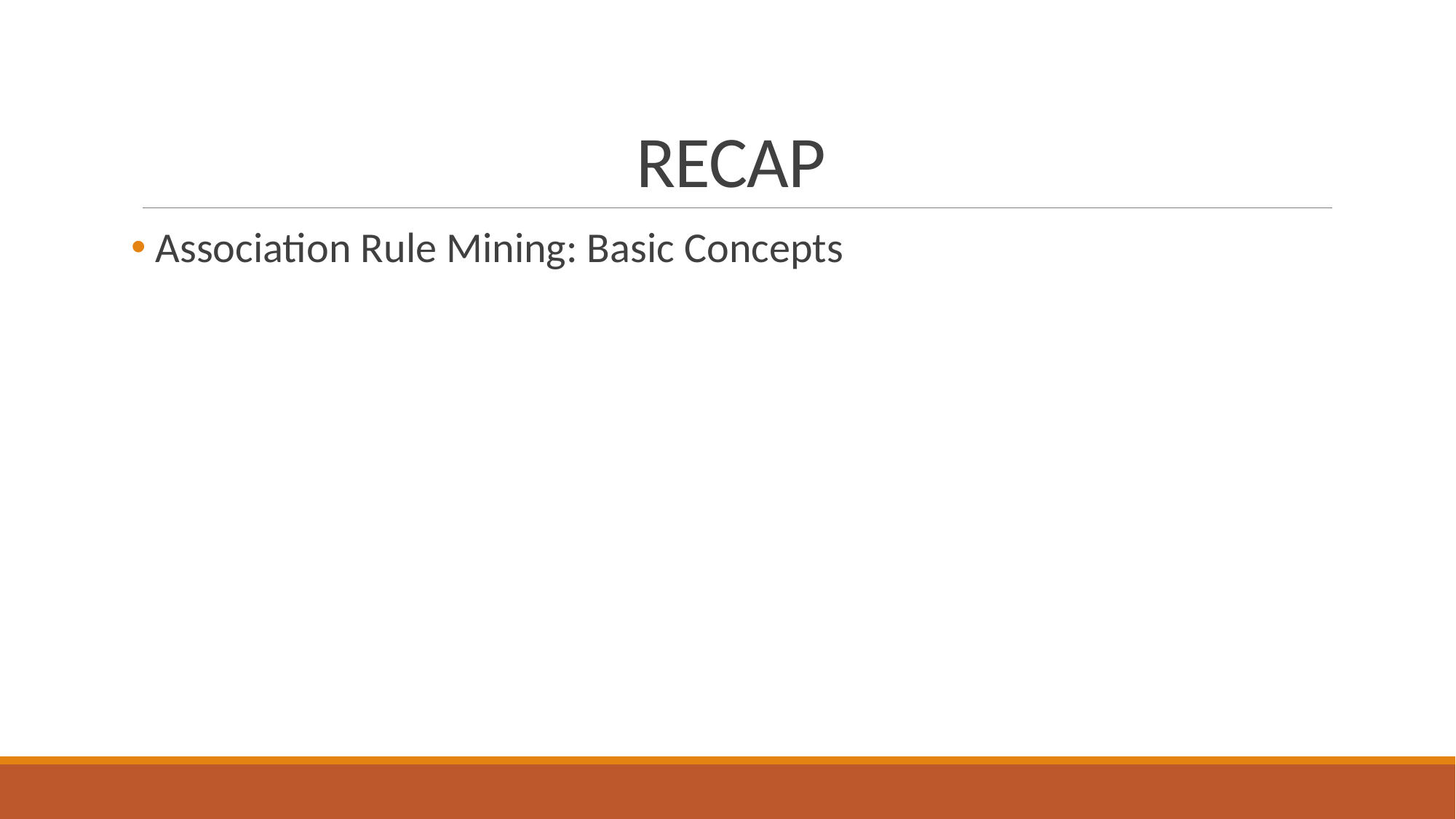

# RECAP
 Association Rule Mining: Basic Concepts